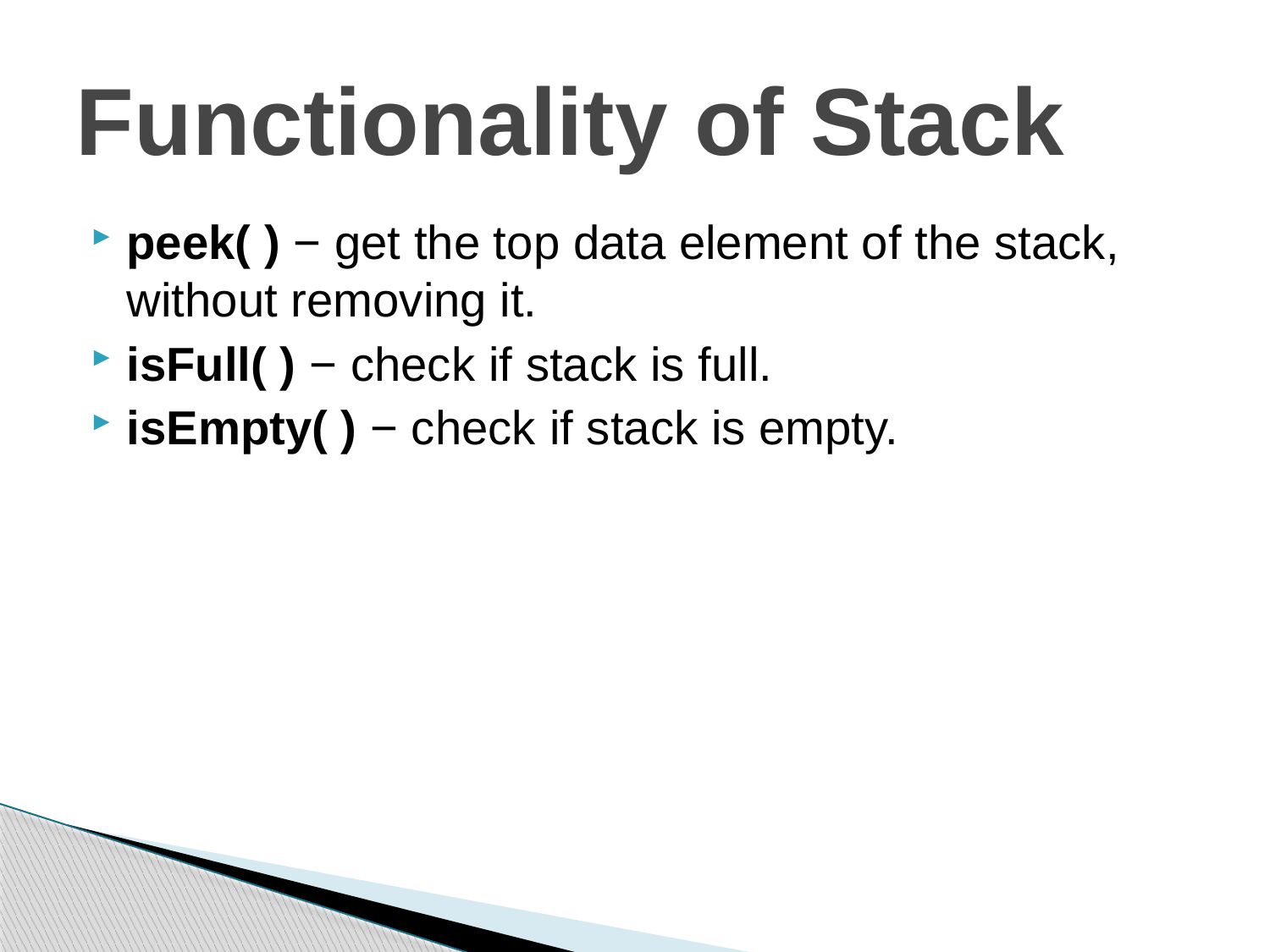

# Functionality of Stack
peek( ) − get the top data element of the stack, without removing it.
isFull( ) − check if stack is full.
isEmpty( ) − check if stack is empty.